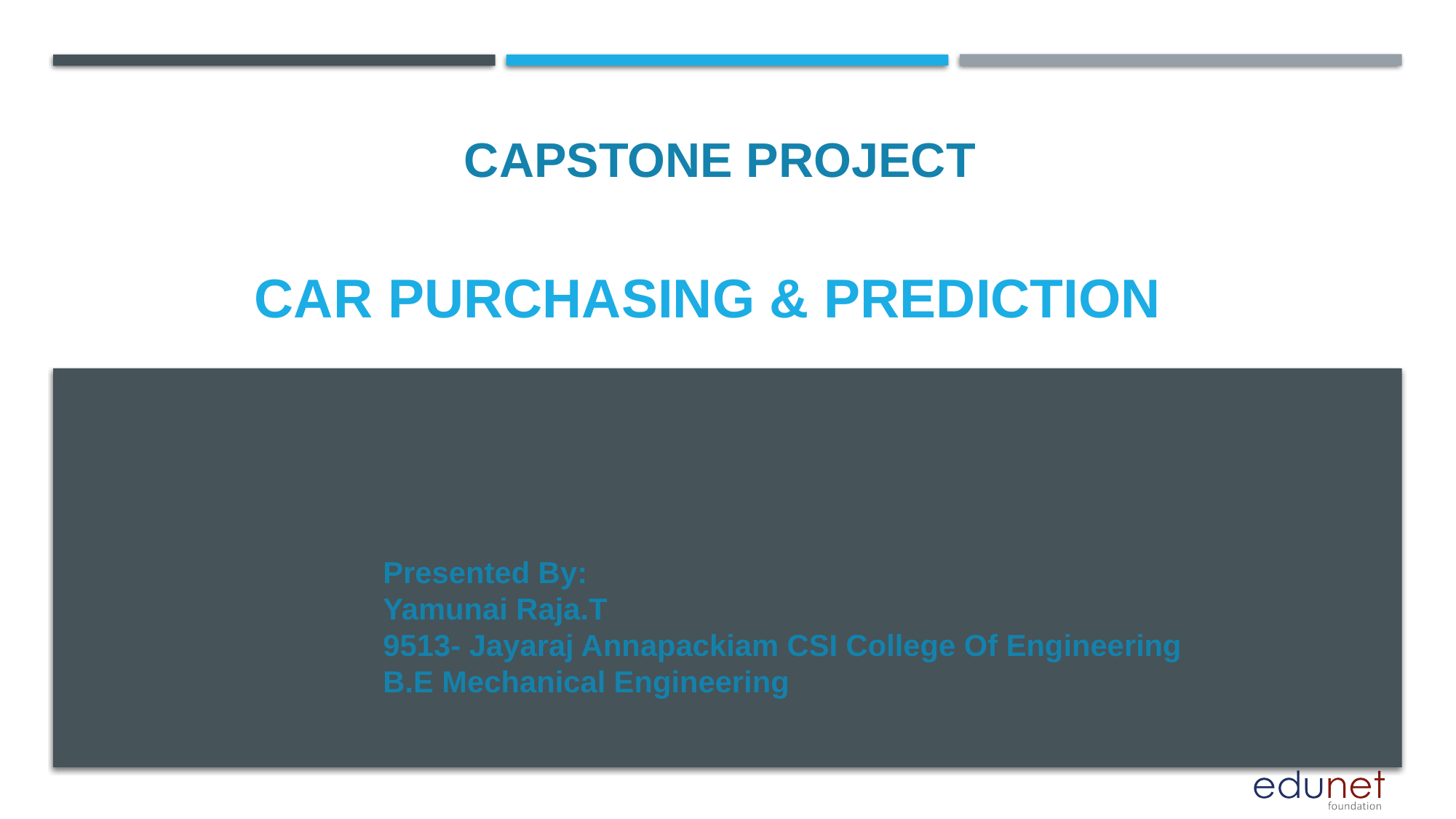

CAPSTONE PROJECT
# Car purchasing & prediction
Presented By:
Yamunai Raja.T
9513- Jayaraj Annapackiam CSI College Of Engineering
B.E Mechanical Engineering